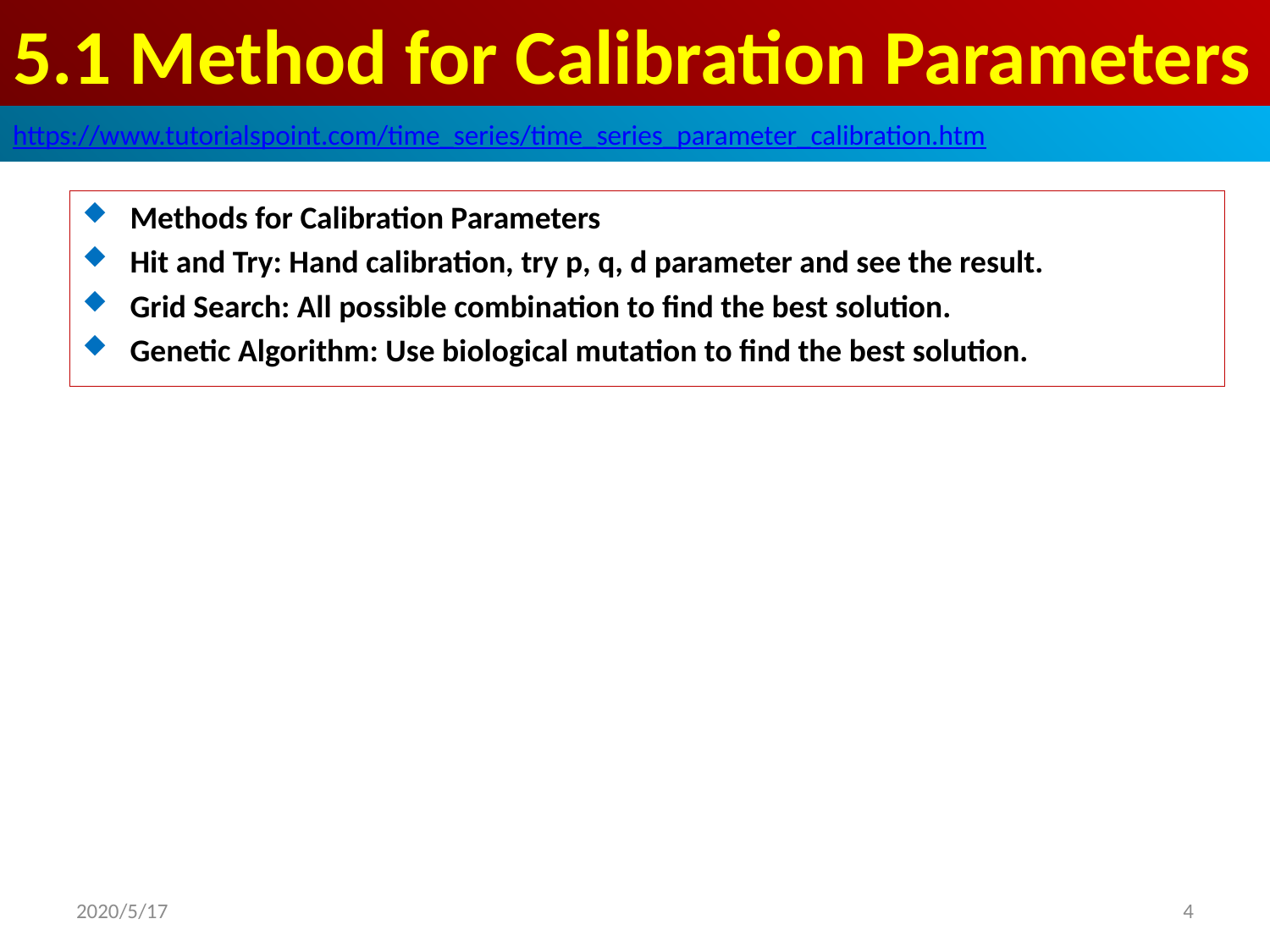

# 5.1 Method for Calibration Parameters
https://www.tutorialspoint.com/time_series/time_series_parameter_calibration.htm
Methods for Calibration Parameters
Hit and Try: Hand calibration, try p, q, d parameter and see the result.
Grid Search: All possible combination to find the best solution.
Genetic Algorithm: Use biological mutation to find the best solution.
2020/5/17
4